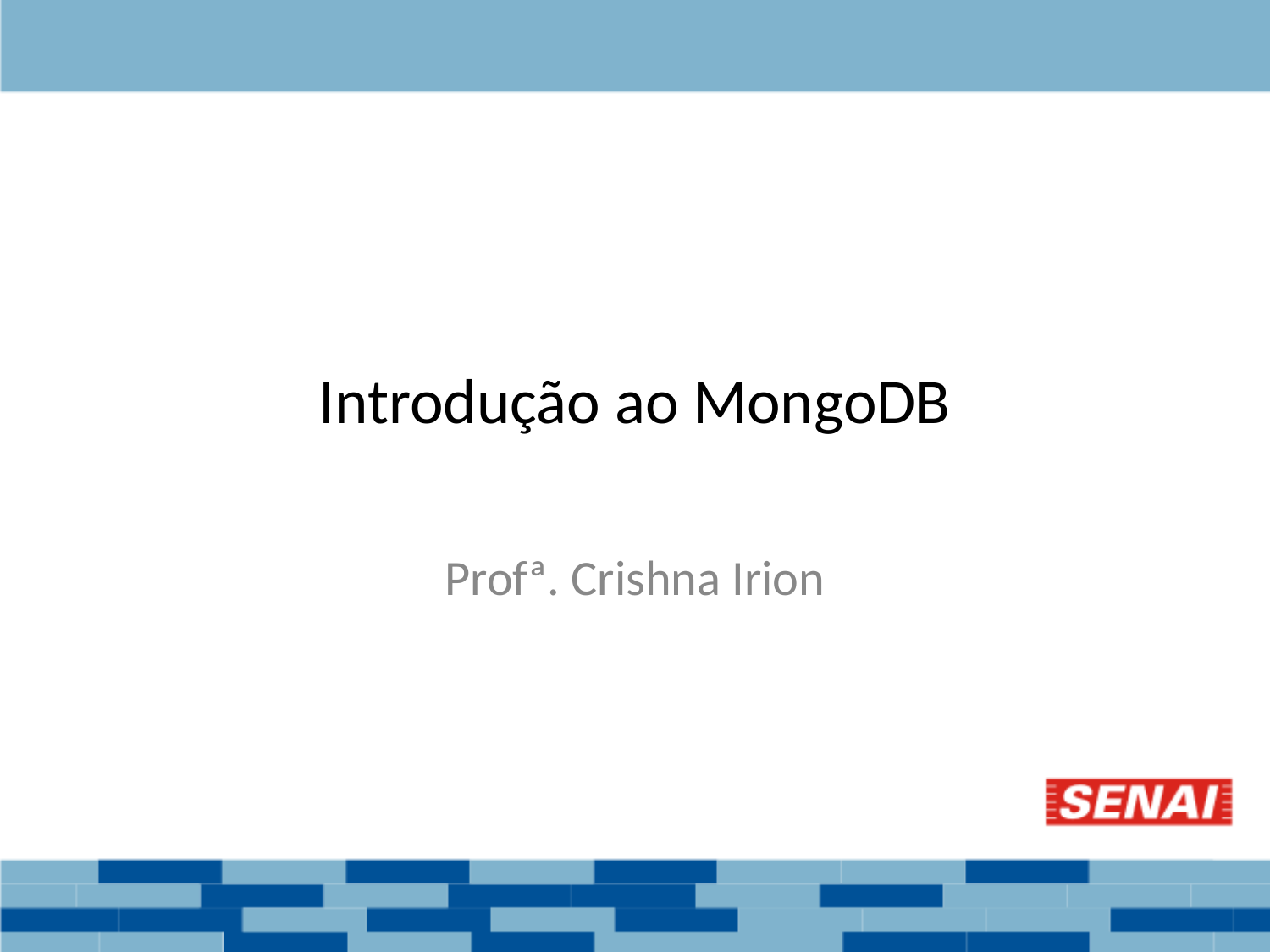

# Introdução ao MongoDB
Profª. Crishna Irion